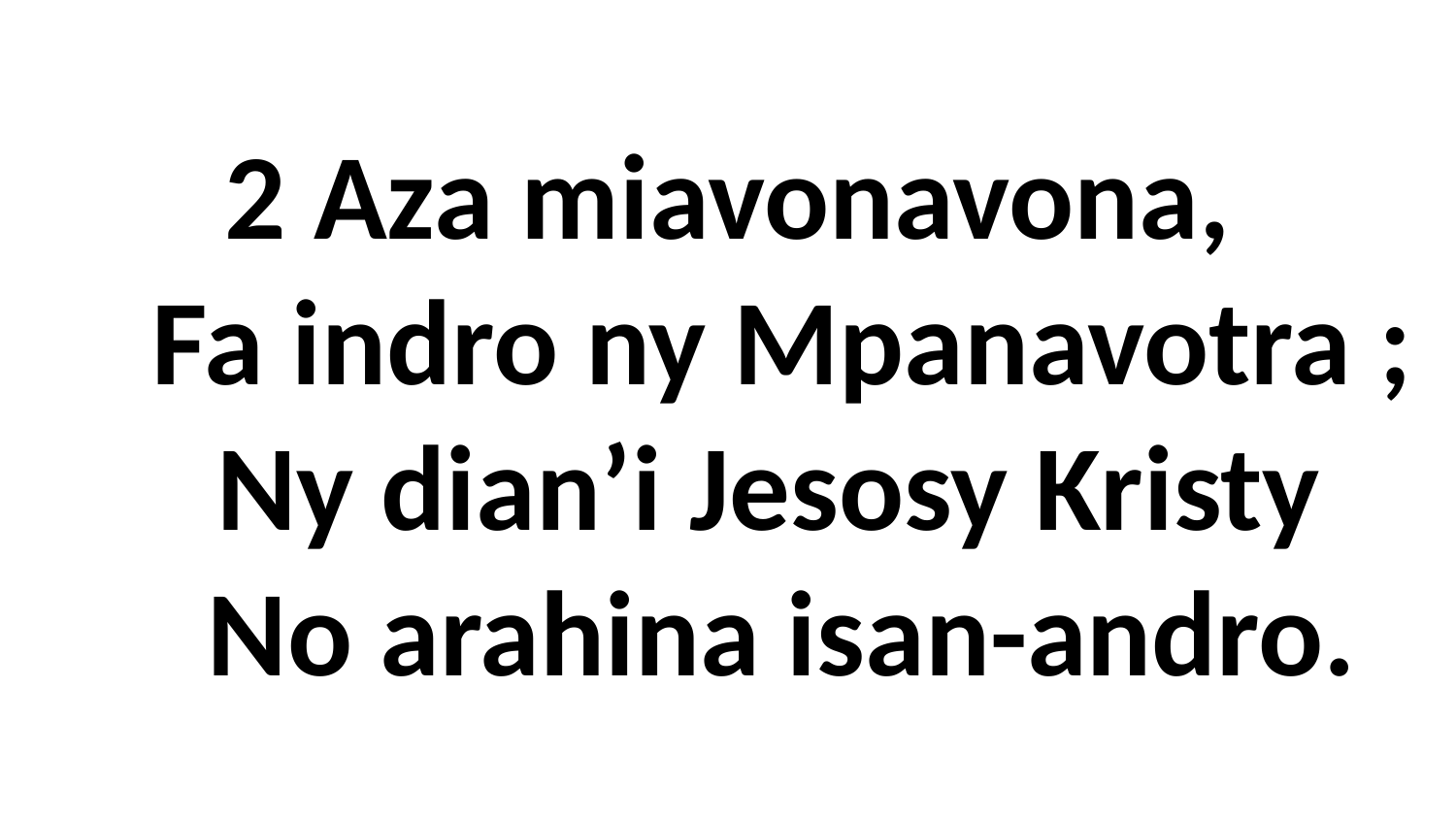

# 2 Aza miavonavona, Fa indro ny Mpanavotra ; Ny dian’i Jesosy Kristy No arahina isan-andro.